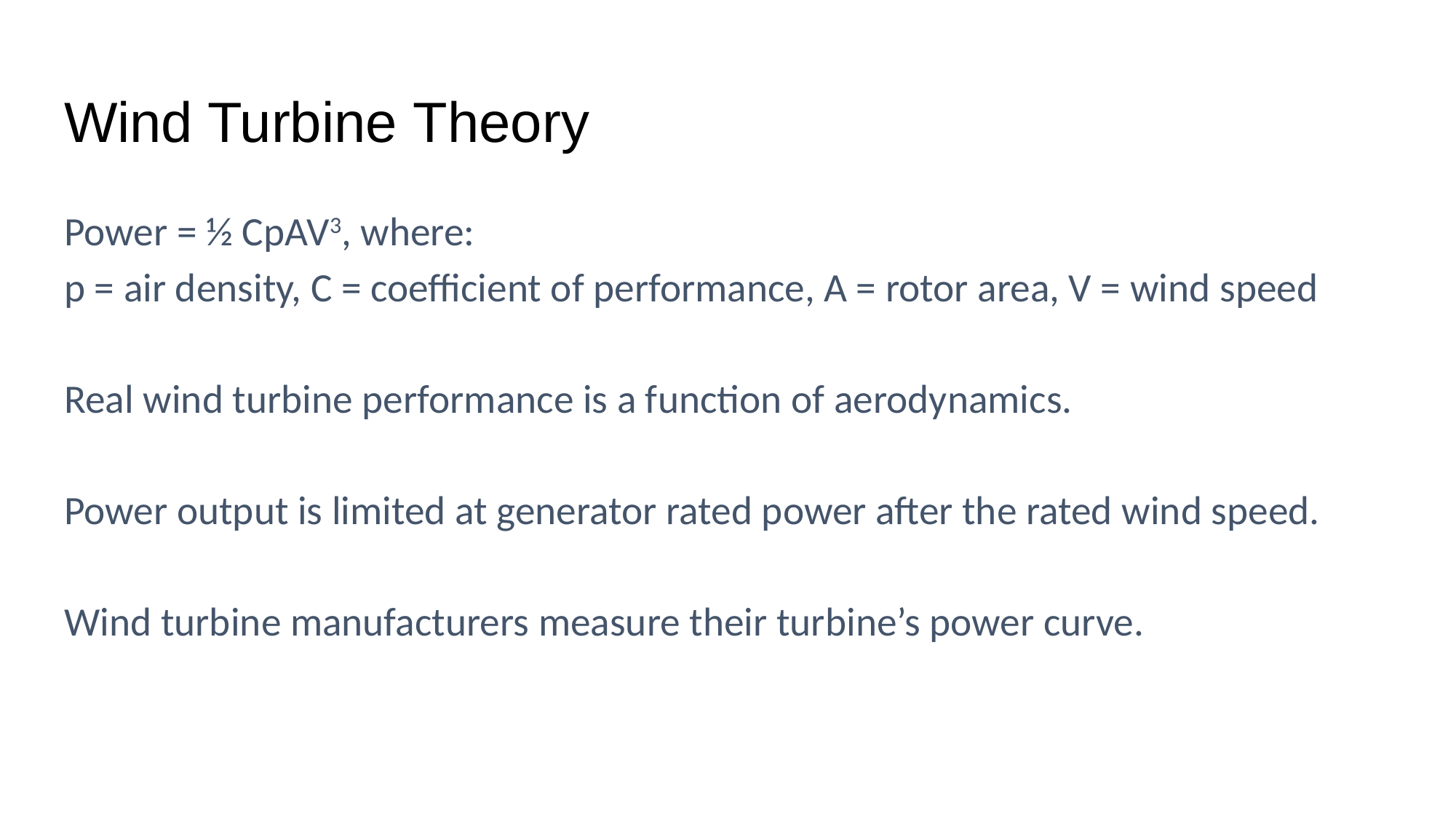

# Wind Turbine Theory
Power = ½ CpAV3, where:
p = air density, C = coefficient of performance, A = rotor area, V = wind speed

Real wind turbine performance is a function of aerodynamics.

Power output is limited at generator rated power after the rated wind speed.

Wind turbine manufacturers measure their turbine’s power curve.